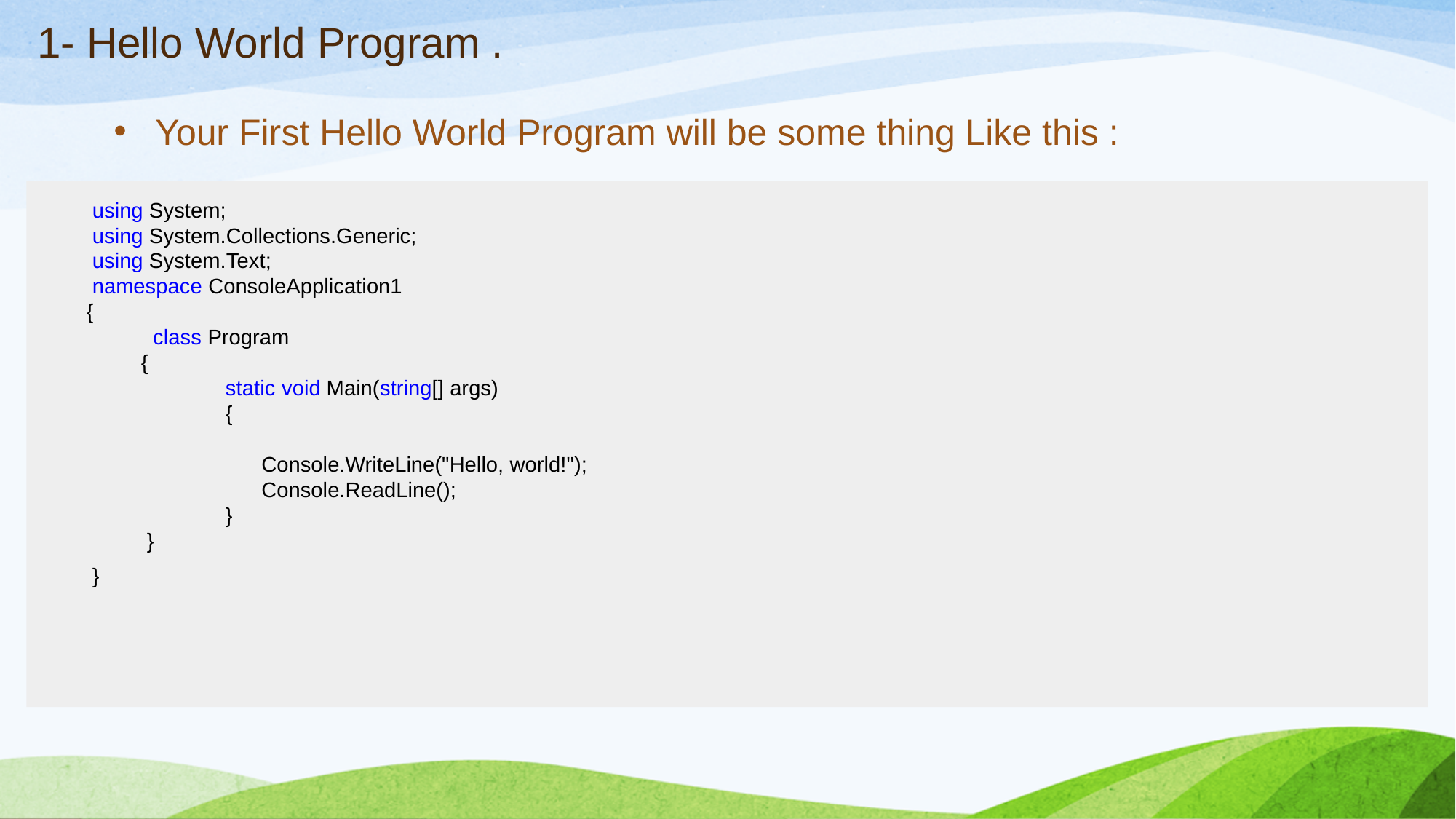

# 1- Hello World Program .
Your First Hello World Program will be some thing Like this :
 using System;
 using System.Collections.Generic;
 using System.Text;
 namespace ConsoleApplication1
{
  class Program
{
     static void Main(string[] args)
     {

           Console.WriteLine("Hello, world!");
           Console.ReadLine();
     }
 }
 }